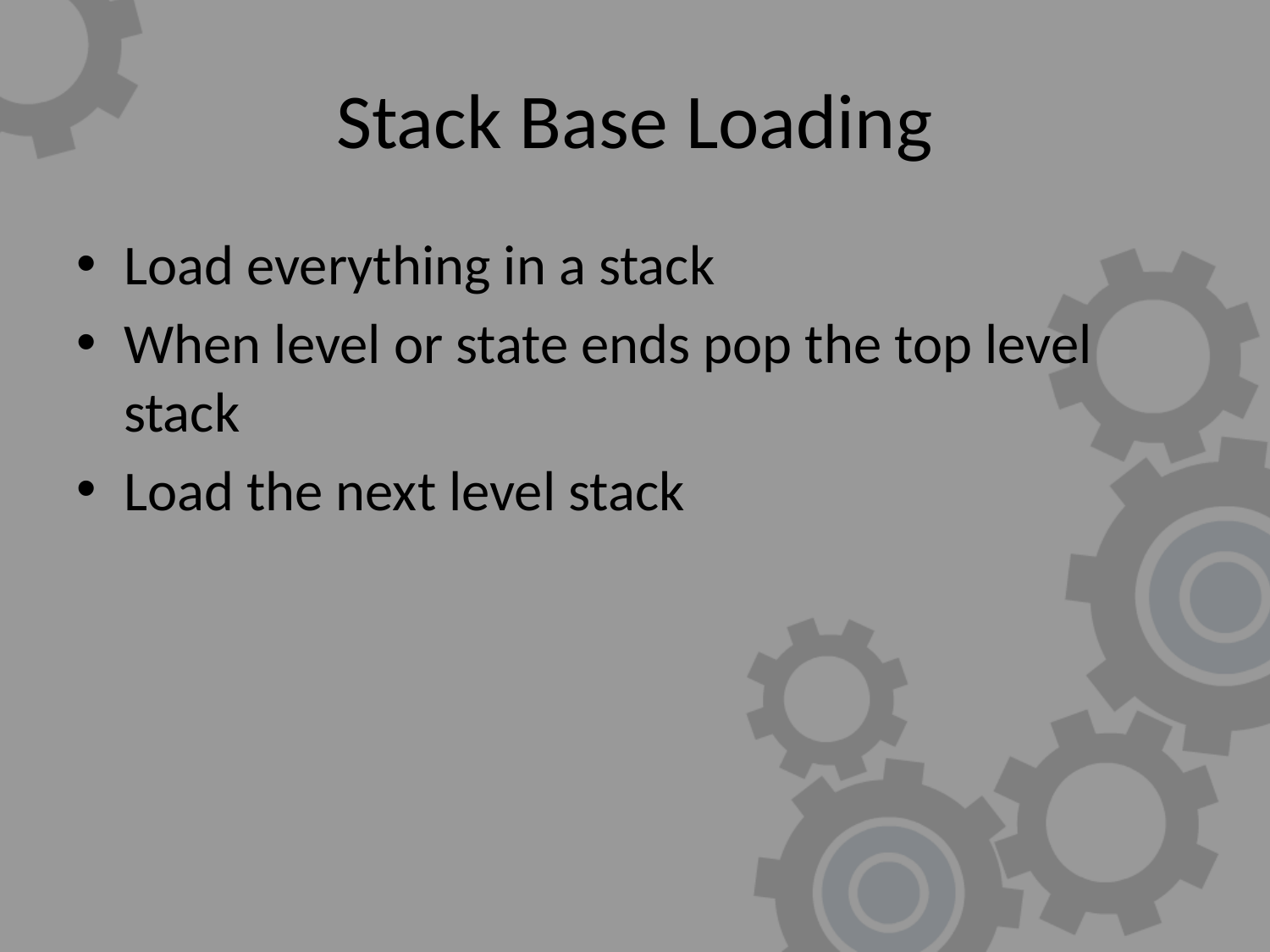

# Stack Base Loading
Load everything in a stack
When level or state ends pop the top level stack
Load the next level stack